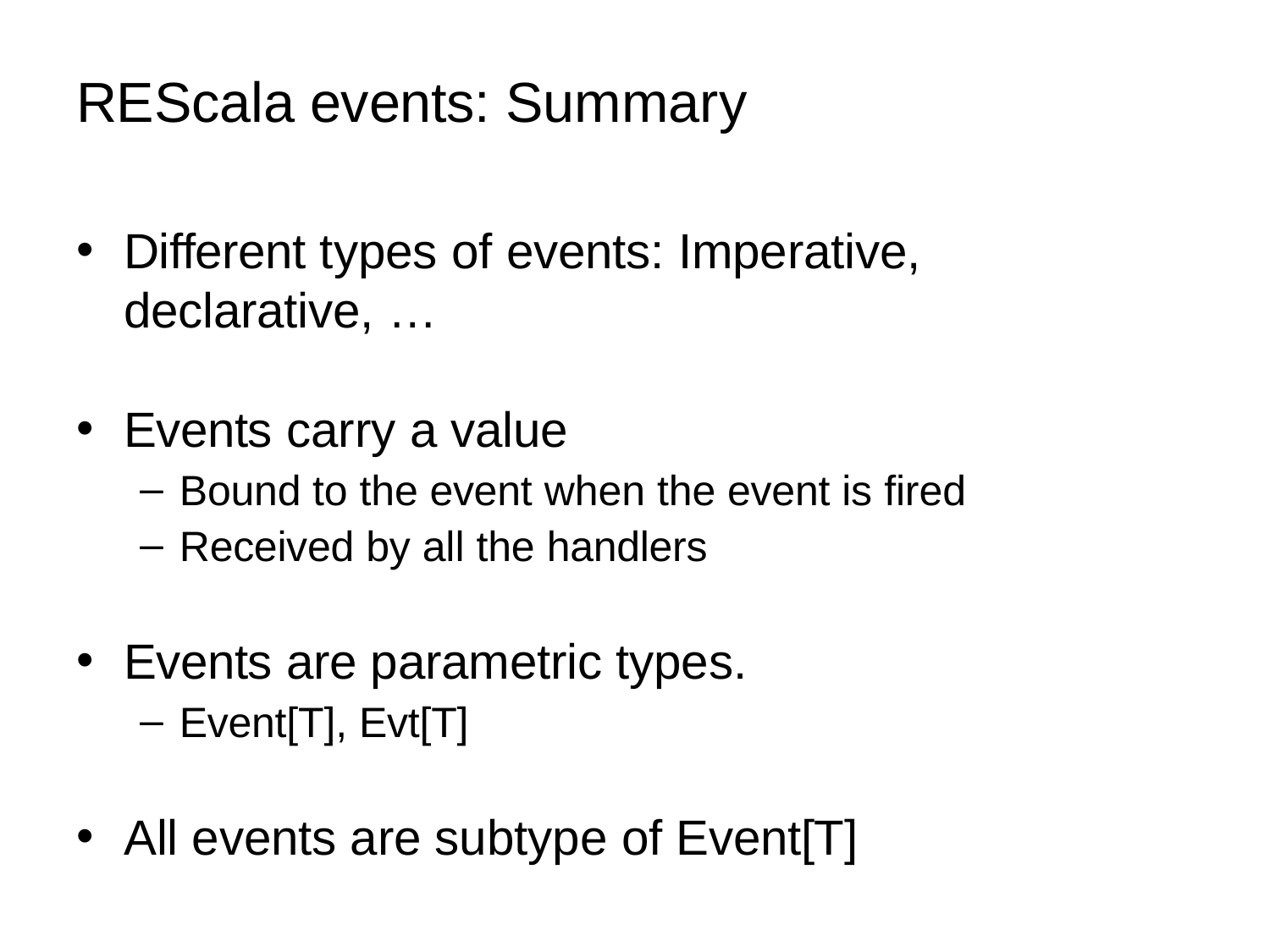

# REScala events: Summary
Different types of events: Imperative, declarative, …

Events carry a value
Bound to the event when the event is fired
Received by all the handlers

Events are parametric types.
Event[T], Evt[T]

All events are subtype of Event[T]